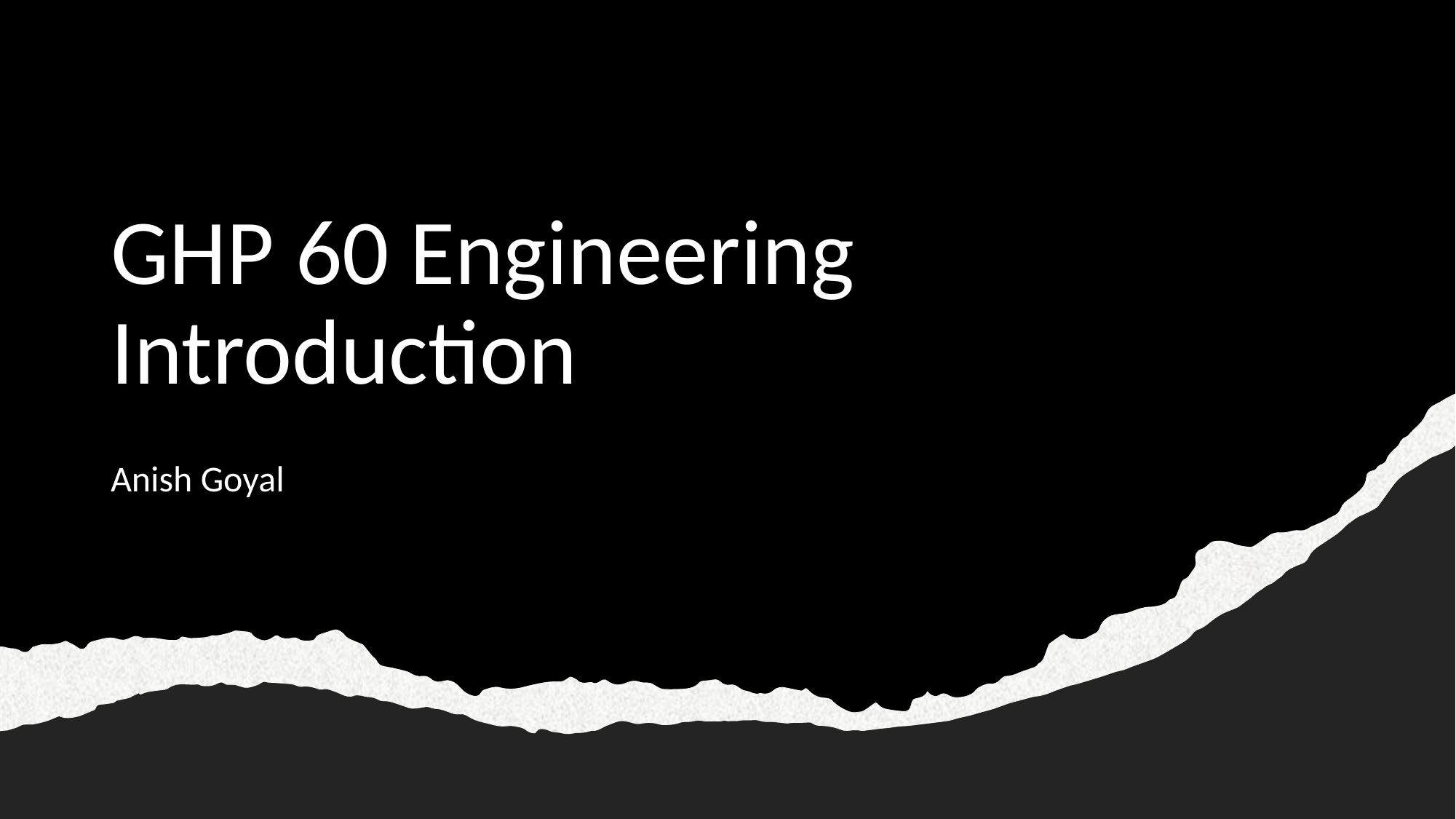

# GHP 60 Engineering Introduction

Anish Goyal